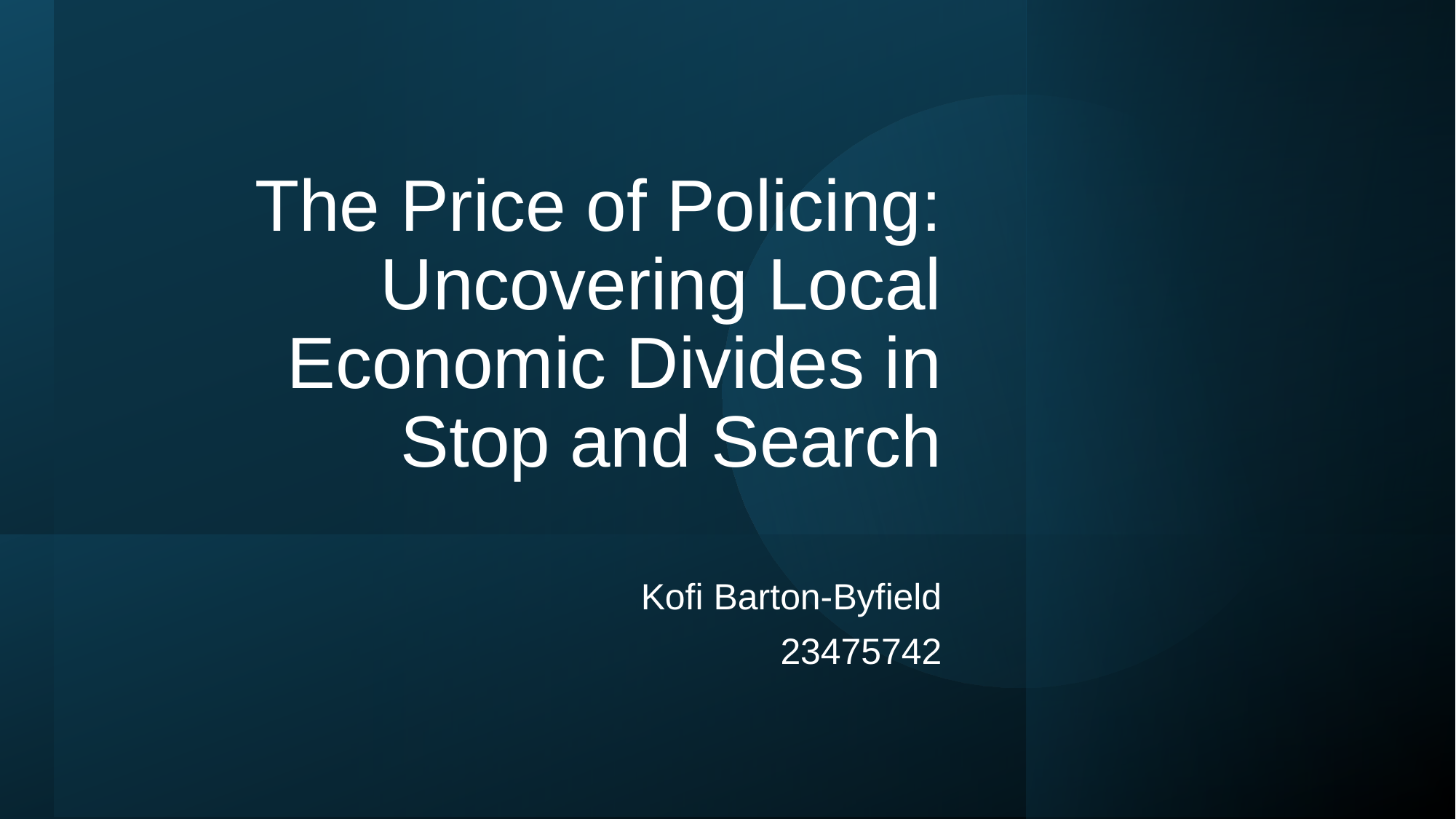

# The Price of Policing: Uncovering Local Economic Divides in Stop and Search

Kofi Barton-Byfield
23475742